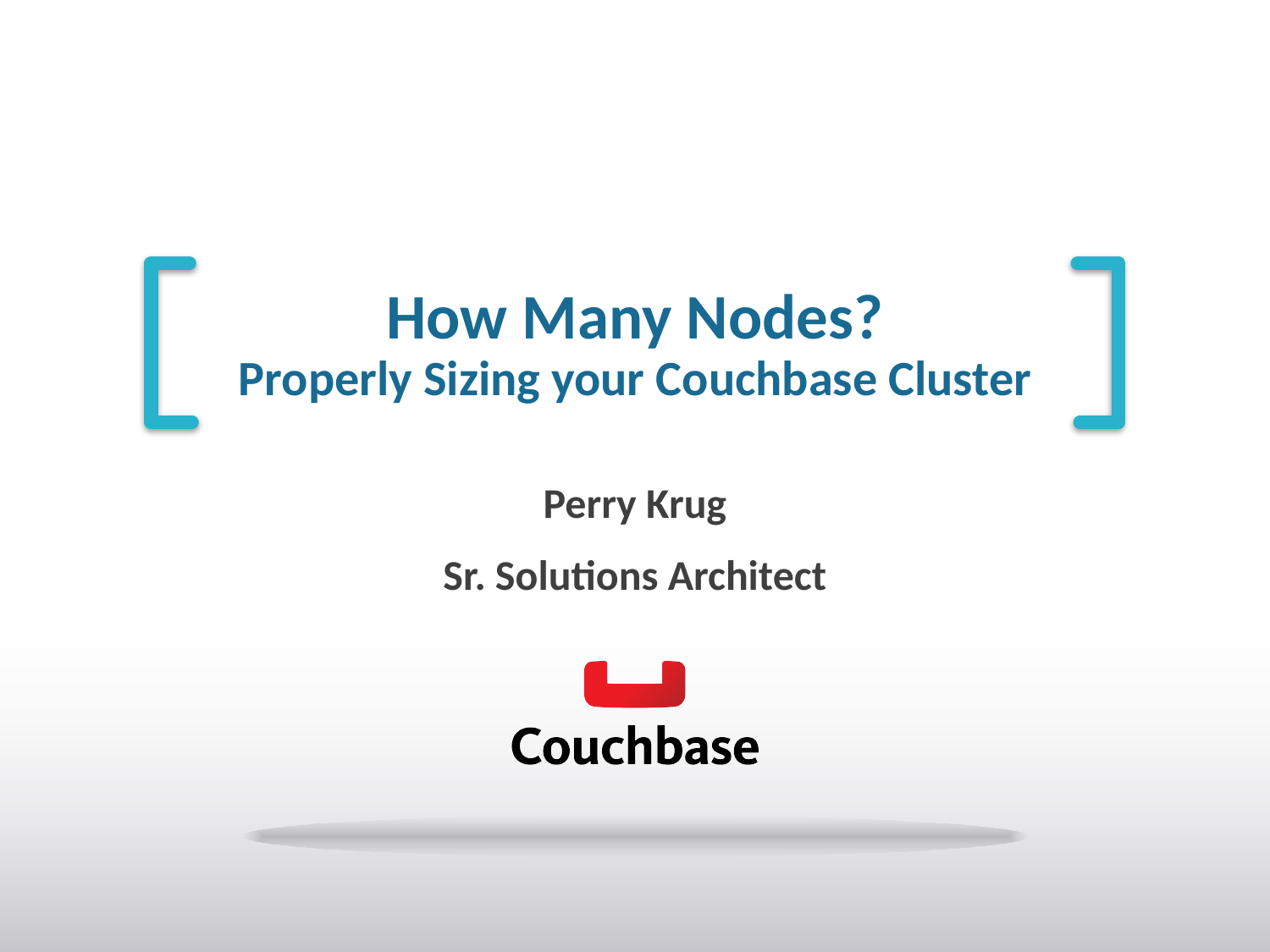

# How Many Nodes? Properly Sizing your Couchbase Cluster
Perry Krug
Sr. Solutions Architect